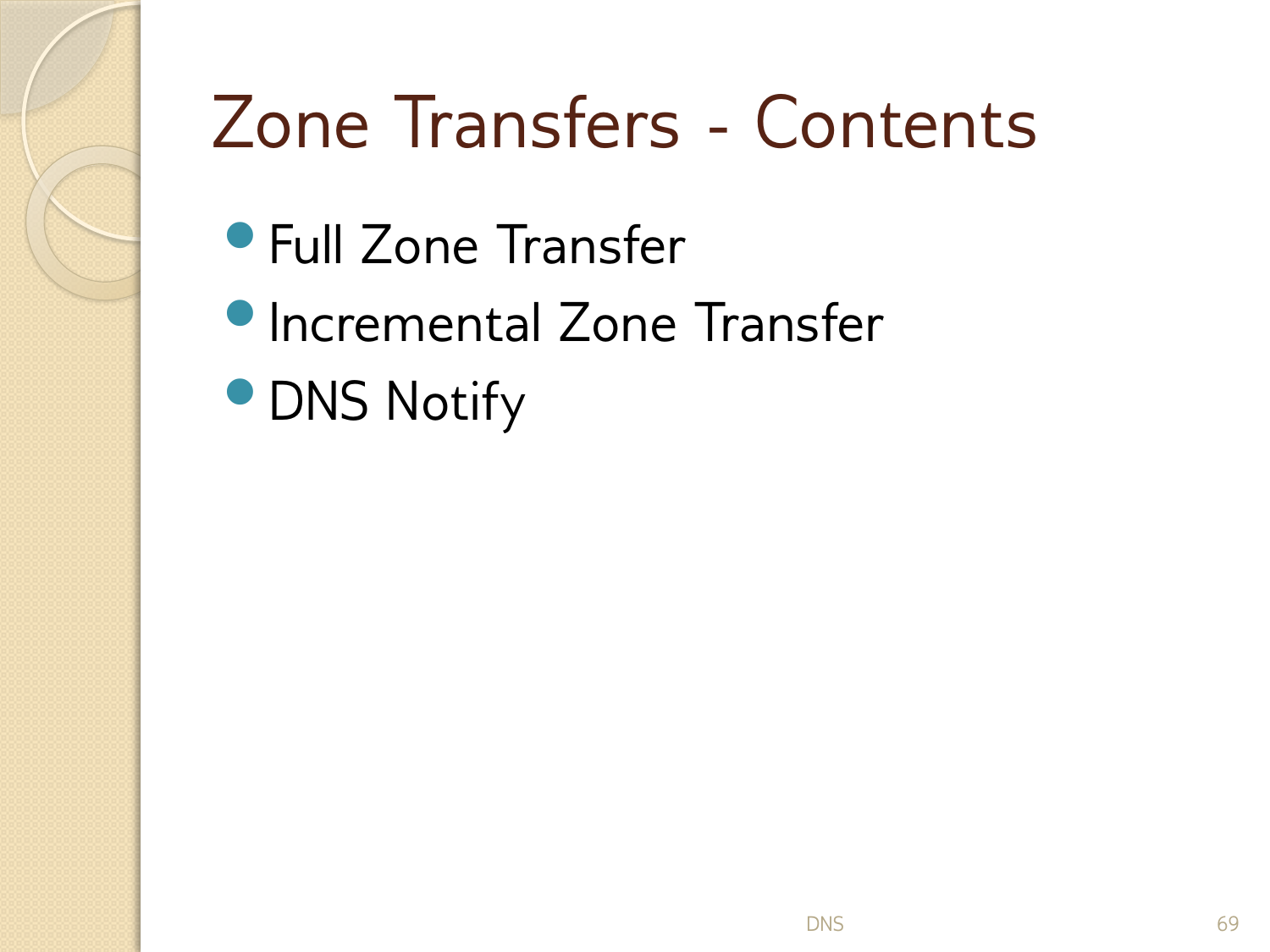

# Zone Transfers - Contents
Full Zone Transfer
Incremental Zone Transfer
DNS Notify
DNS
69